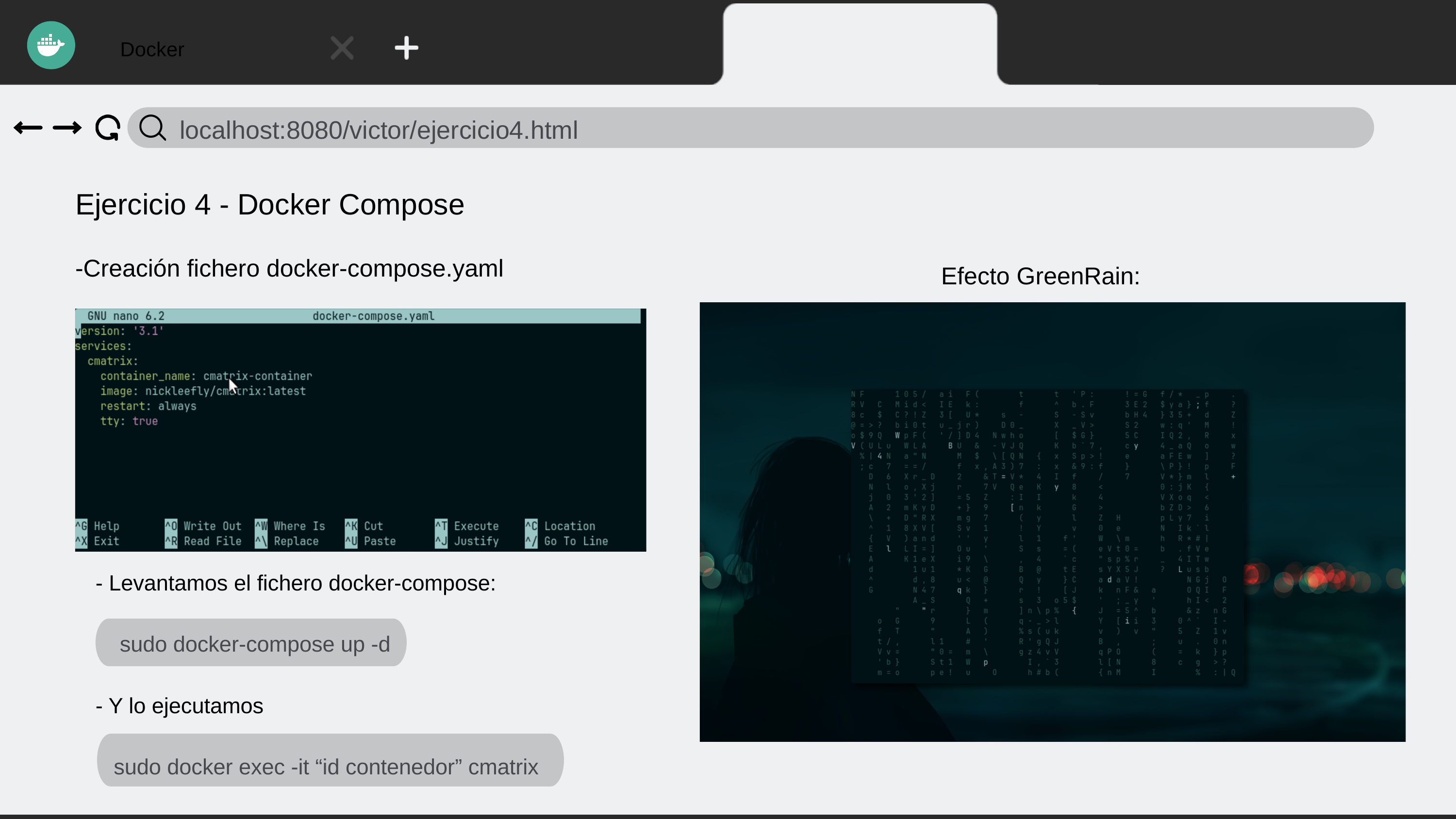

Docker

localhost:8080/victor/ejercicio4.html

Ejercicio 4 - Docker Compose
-Creación fichero docker-compose.yaml
Efecto GreenRain:

- Levantamos el fichero docker-compose:

    sudo docker-compose up -d

- Y lo ejecutamos

   sudo docker exec -it “id contenedor” cmatrix